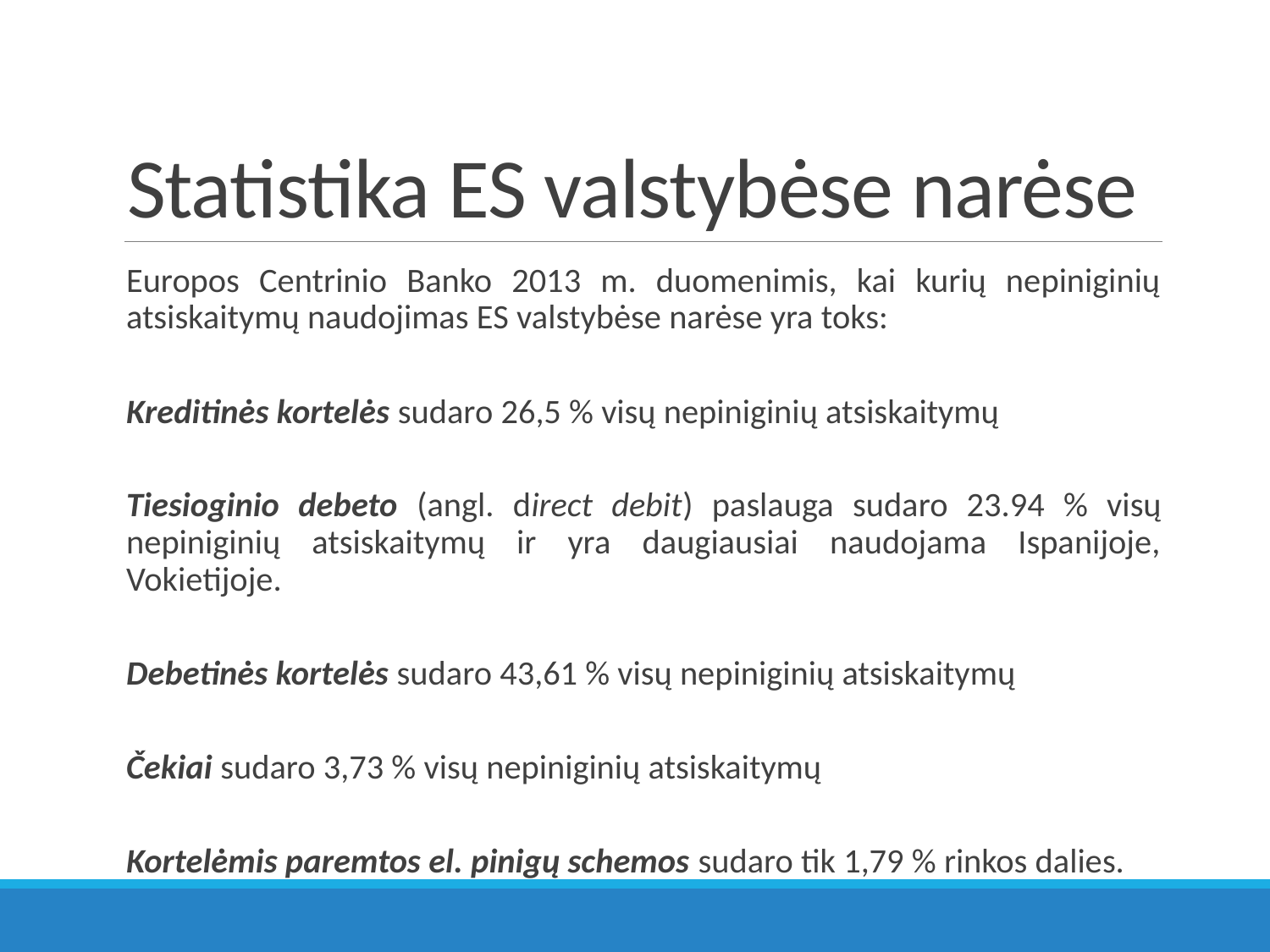

# Statistika ES valstybėse narėse
Europos Centrinio Banko 2013 m. duomenimis, kai kurių nepiniginių atsiskaitymų naudojimas ES valstybėse narėse yra toks:
Kreditinės kortelės sudaro 26,5 % visų nepiniginių atsiskaitymų
Tiesioginio debeto (angl. direct debit) paslauga sudaro 23.94 % visų nepiniginių atsiskaitymų ir yra daugiausiai naudojama Ispanijoje, Vokietijoje.
Debetinės kortelės sudaro 43,61 % visų nepiniginių atsiskaitymų
Čekiai sudaro 3,73 % visų nepiniginių atsiskaitymų
Kortelėmis paremtos el. pinigų schemos sudaro tik 1,79 % rinkos dalies.